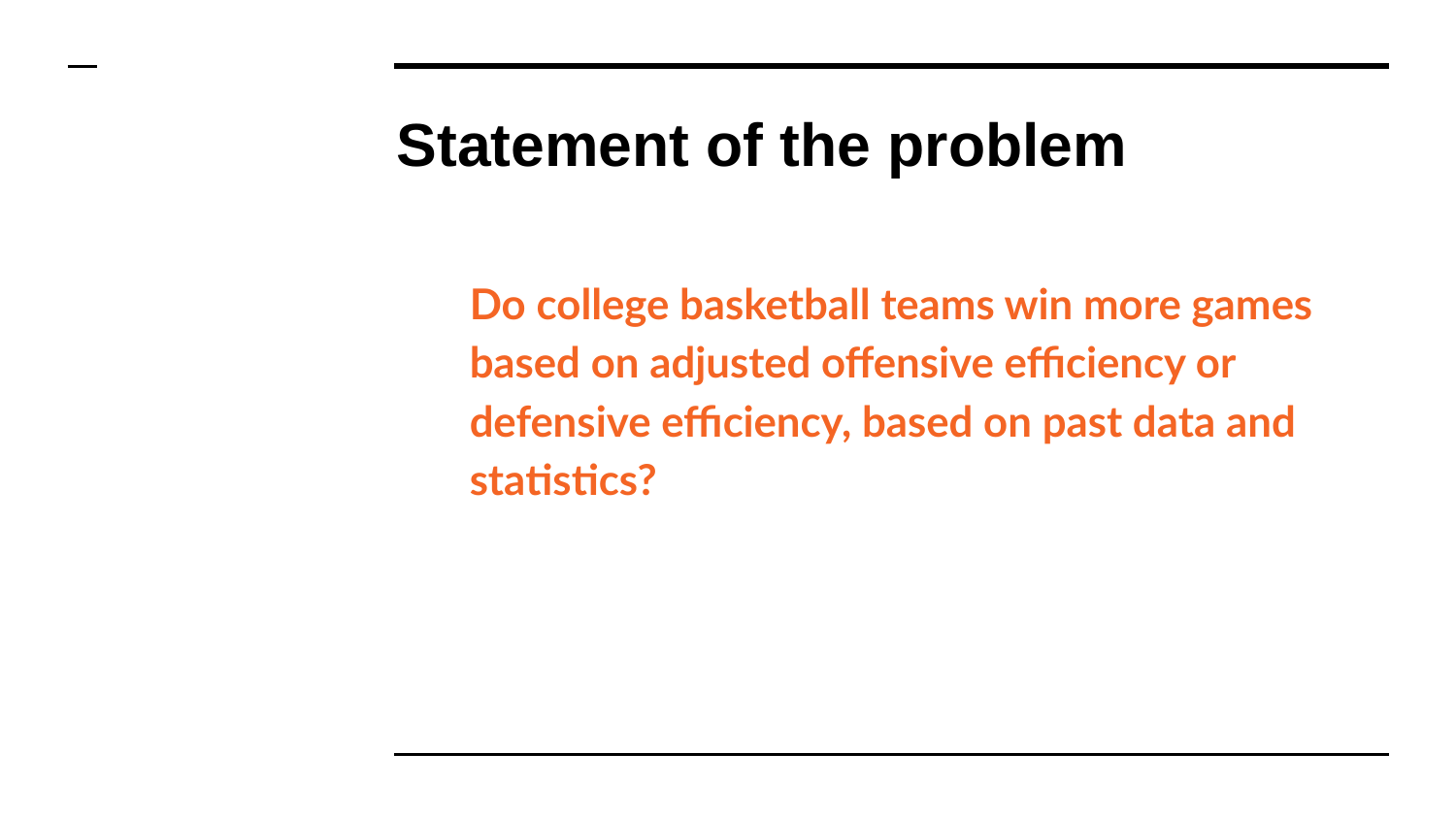

# Statement of the problem
Do college basketball teams win more games based on adjusted offensive efficiency or defensive efficiency, based on past data and statistics?